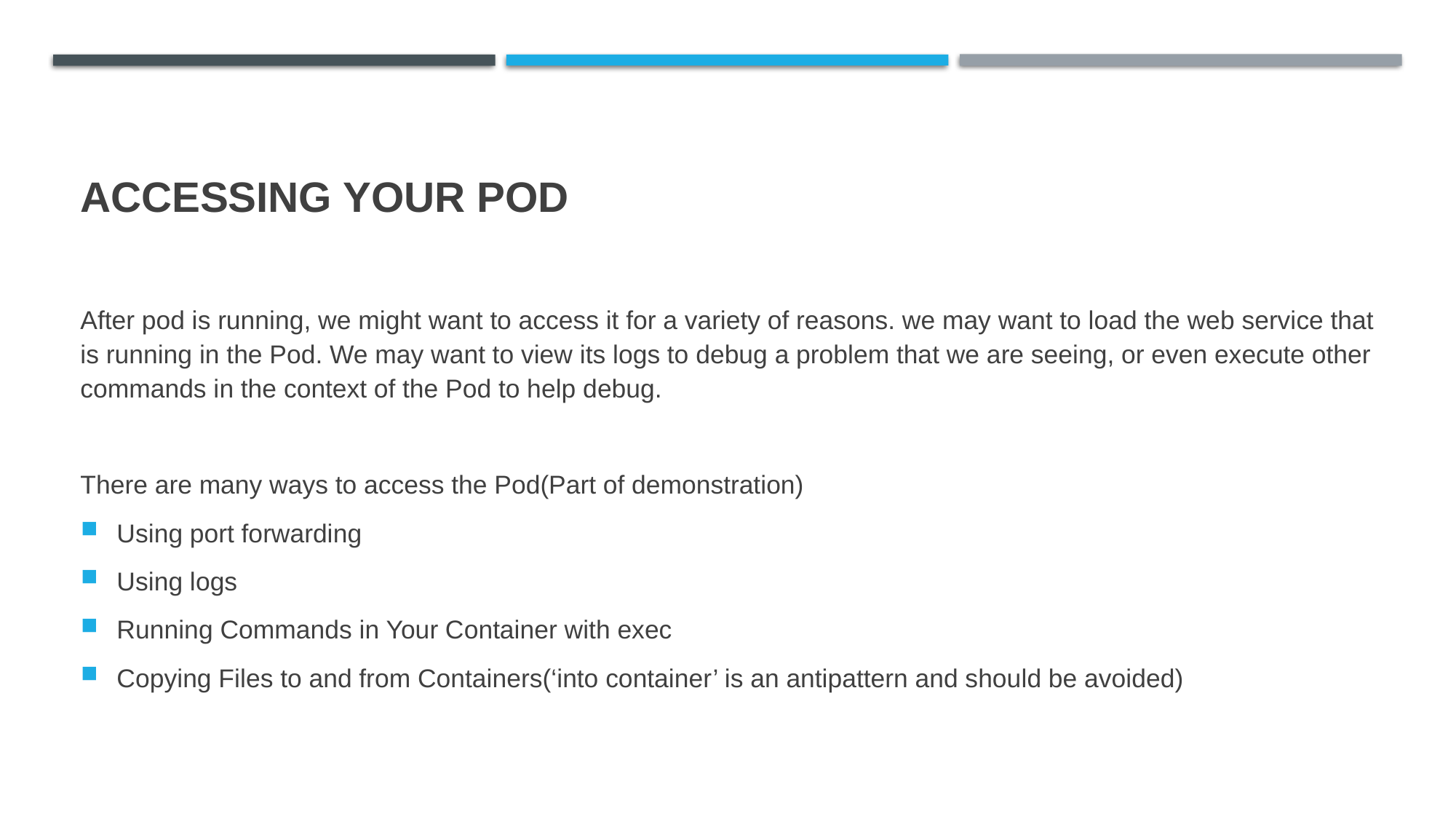

# Accessing Your Pod
After pod is running, we might want to access it for a variety of reasons. we may want to load the web service that is running in the Pod. We may want to view its logs to debug a problem that we are seeing, or even execute other commands in the context of the Pod to help debug.

There are many ways to access the Pod(Part of demonstration)
Using port forwarding
Using logs
Running Commands in Your Container with exec
Copying Files to and from Containers(‘into container’ is an antipattern and should be avoided)